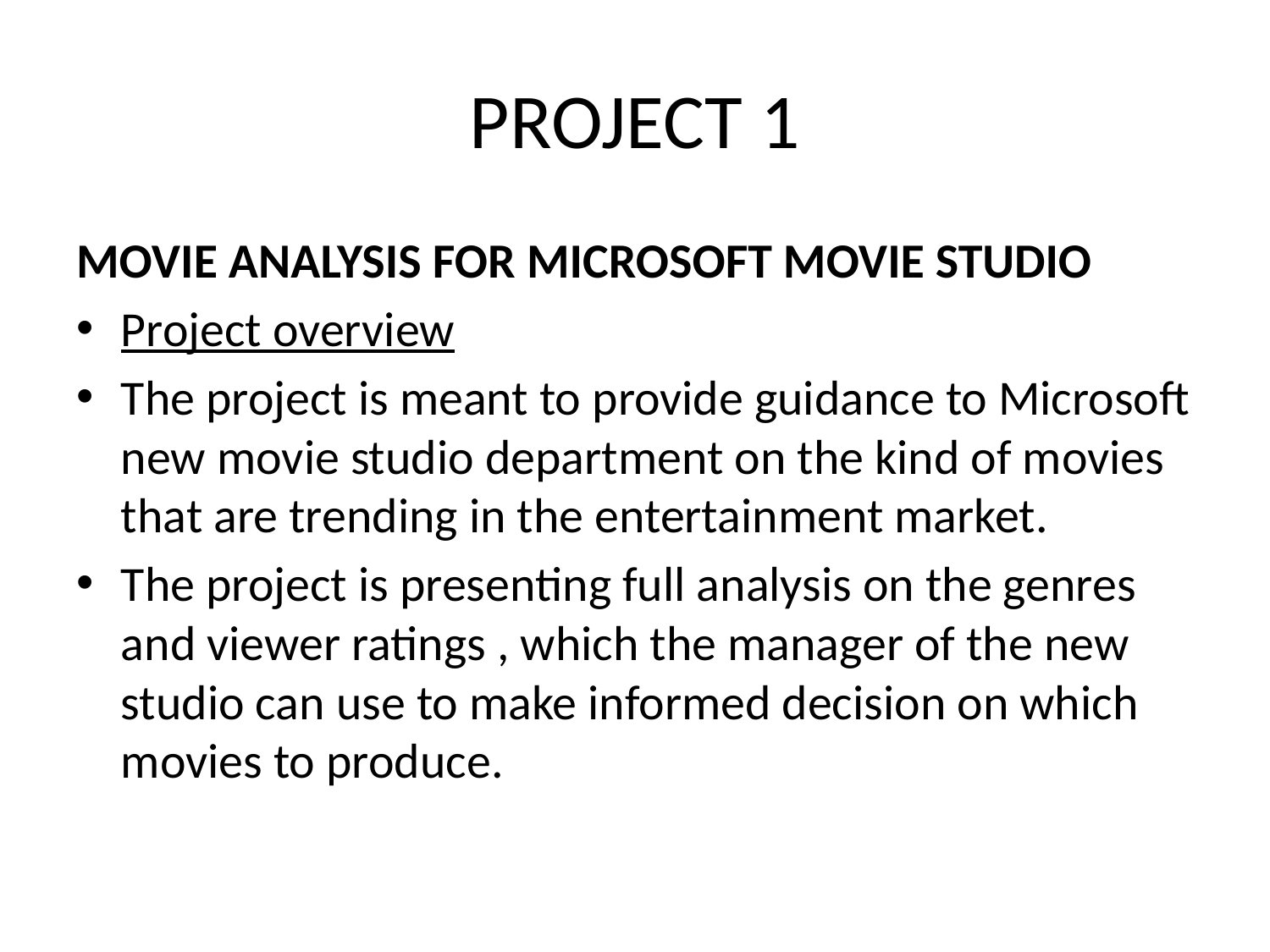

# PROJECT 1
MOVIE ANALYSIS FOR MICROSOFT MOVIE STUDIO
Project overview
The project is meant to provide guidance to Microsoft new movie studio department on the kind of movies that are trending in the entertainment market.
The project is presenting full analysis on the genres and viewer ratings , which the manager of the new studio can use to make informed decision on which movies to produce.